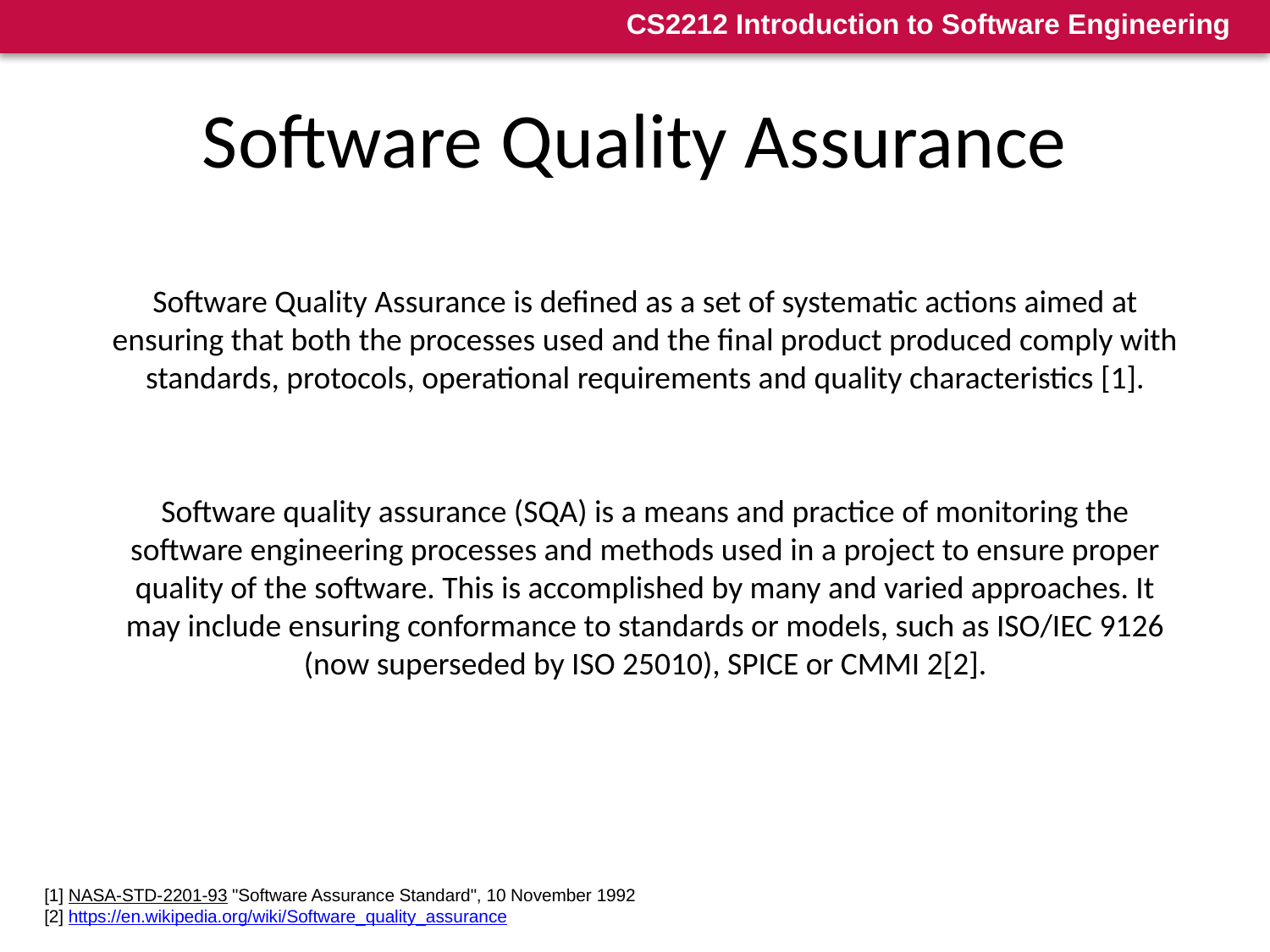

# Software Quality Assurance
Software Quality Assurance is defined as a set of systematic actions aimed at ensuring that both the processes used and the final product produced comply with standards, protocols, operational requirements and quality characteristics [1].

Software quality assurance (SQA) is a means and practice of monitoring the software engineering processes and methods used in a project to ensure proper quality of the software. This is accomplished by many and varied approaches. It may include ensuring conformance to standards or models, such as ISO/IEC 9126 (now superseded by ISO 25010), SPICE or CMMI 2[2].
[1] NASA-STD-2201-93 "Software Assurance Standard", 10 November 1992
[2] https://en.wikipedia.org/wiki/Software_quality_assurance